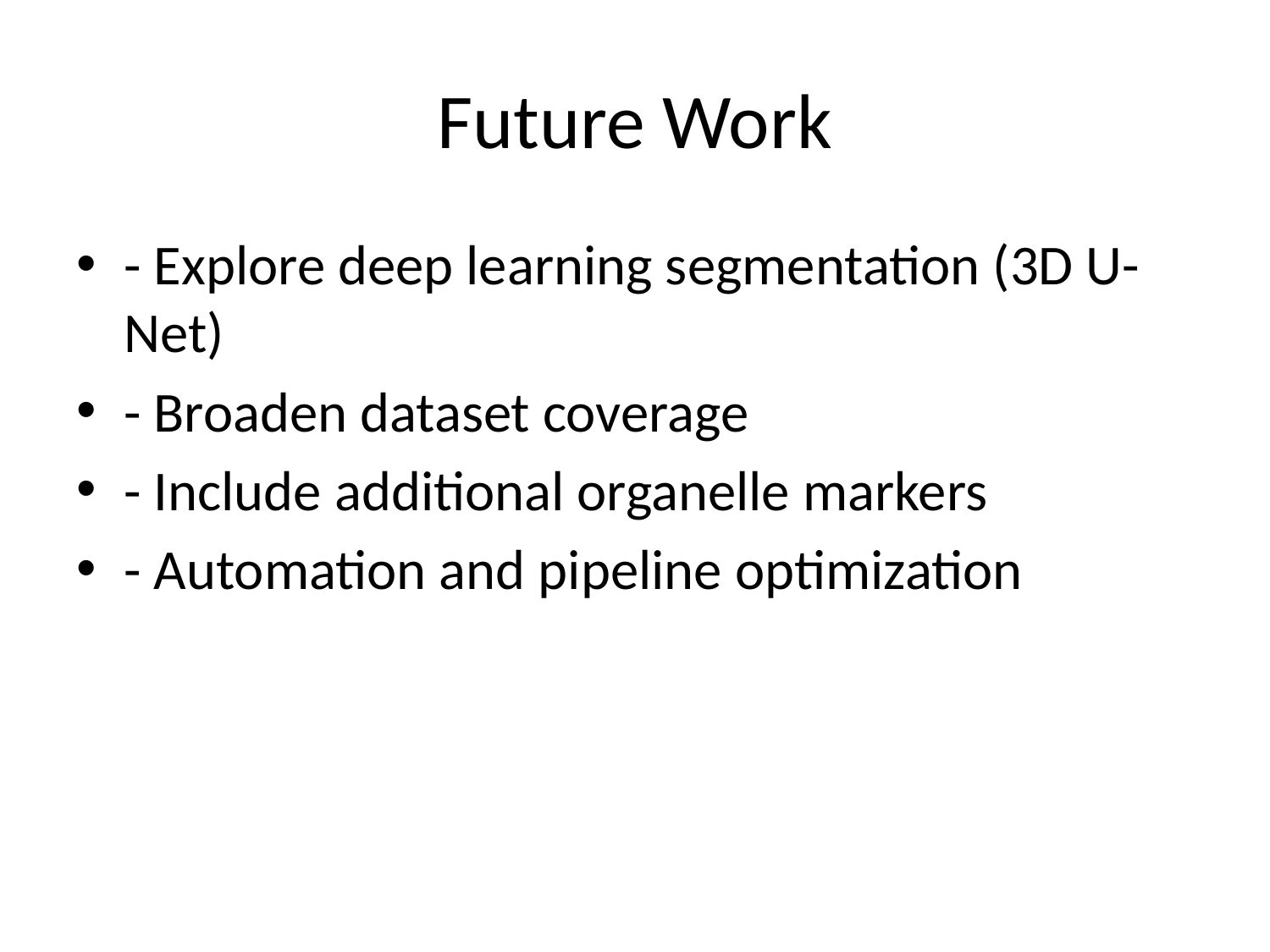

# Future Work
- Explore deep learning segmentation (3D U-Net)
- Broaden dataset coverage
- Include additional organelle markers
- Automation and pipeline optimization